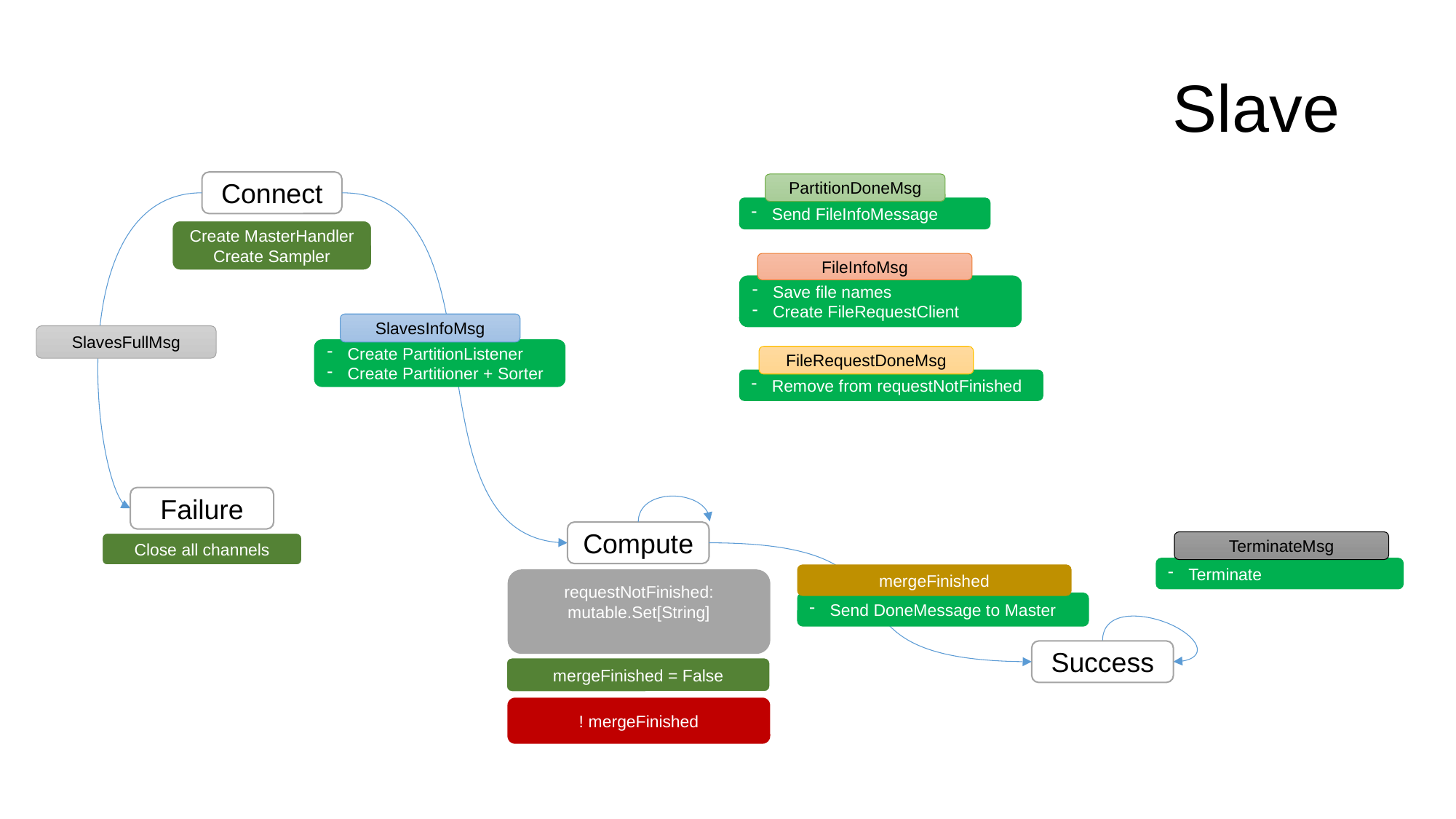

# Slave
Connect
PartitionDoneMsg
Send FileInfoMessage
Create MasterHandler
Create Sampler
FileInfoMsg
Save file names
Create FileRequestClient
SlavesInfoMsg
SlavesFullMsg
Create PartitionListener
Create Partitioner + Sorter
FileRequestDoneMsg
Remove from requestNotFinished
Failure
Compute
TerminateMsg
Close all channels
Terminate
mergeFinished
requestNotFinished: mutable.Set[String]

Send DoneMessage to Master
Success
mergeFinished = False
! mergeFinished